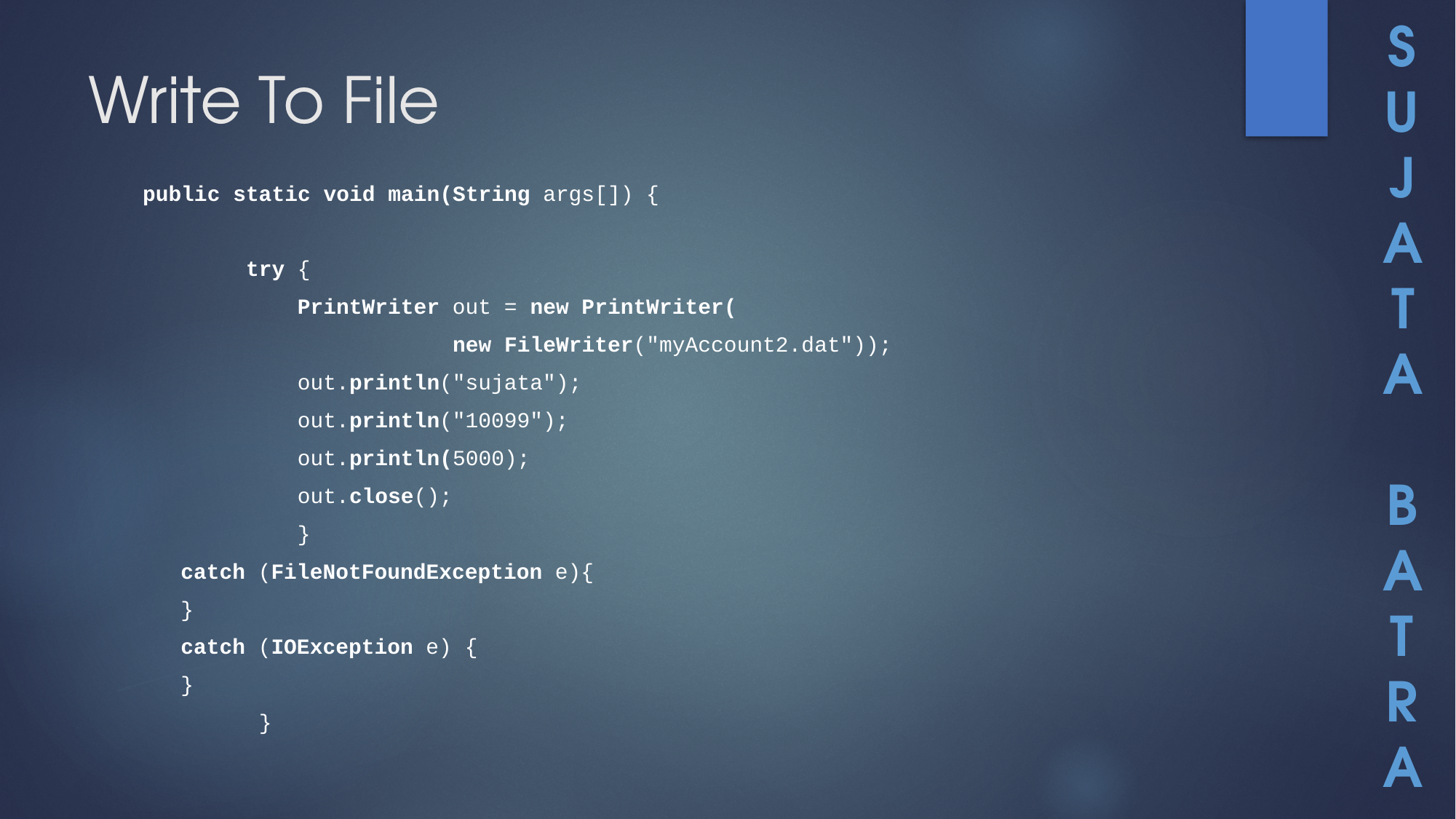

# Write To File
public static void main(String args[]) {

        try {
            PrintWriter out = new PrintWriter(
                        new FileWriter("myAccount2.dat"));
            out.println("sujata");
            out.println("10099");
            out.println(5000);
            out.close();
            }
			catch (FileNotFoundException e){
			}
			catch (IOException e) {
			}
         }